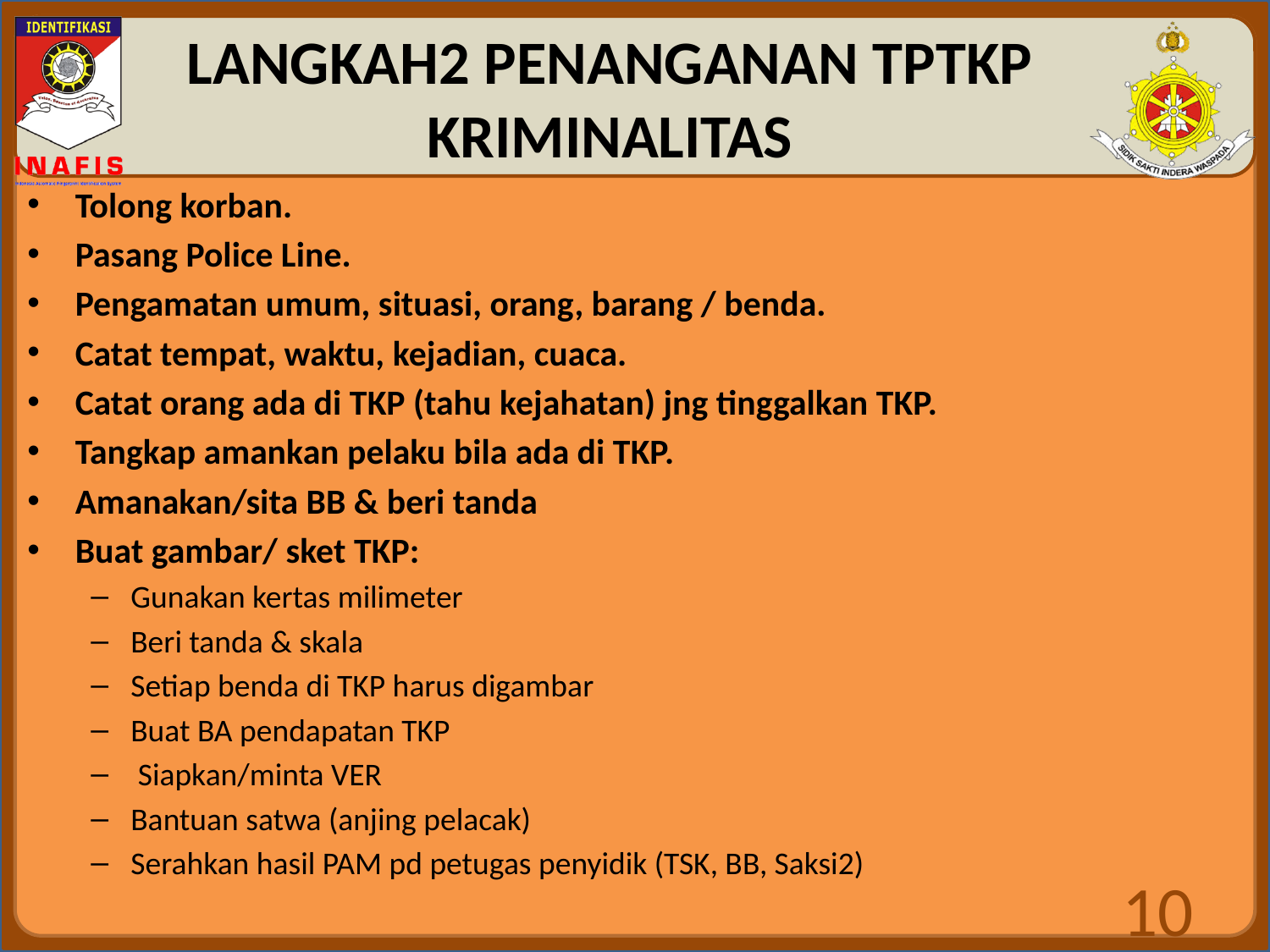

LANGKAH2 PENANGANAN TPTKP KRIMINALITAS
Tolong korban.
Pasang Police Line.
Pengamatan umum, situasi, orang, barang / benda.
Catat tempat, waktu, kejadian, cuaca.
Catat orang ada di TKP (tahu kejahatan) jng tinggalkan TKP.
Tangkap amankan pelaku bila ada di TKP.
Amanakan/sita BB & beri tanda
Buat gambar/ sket TKP:
Gunakan kertas milimeter
Beri tanda & skala
Setiap benda di TKP harus digambar
Buat BA pendapatan TKP
 Siapkan/minta VER
Bantuan satwa (anjing pelacak)
Serahkan hasil PAM pd petugas penyidik (TSK, BB, Saksi2)

10